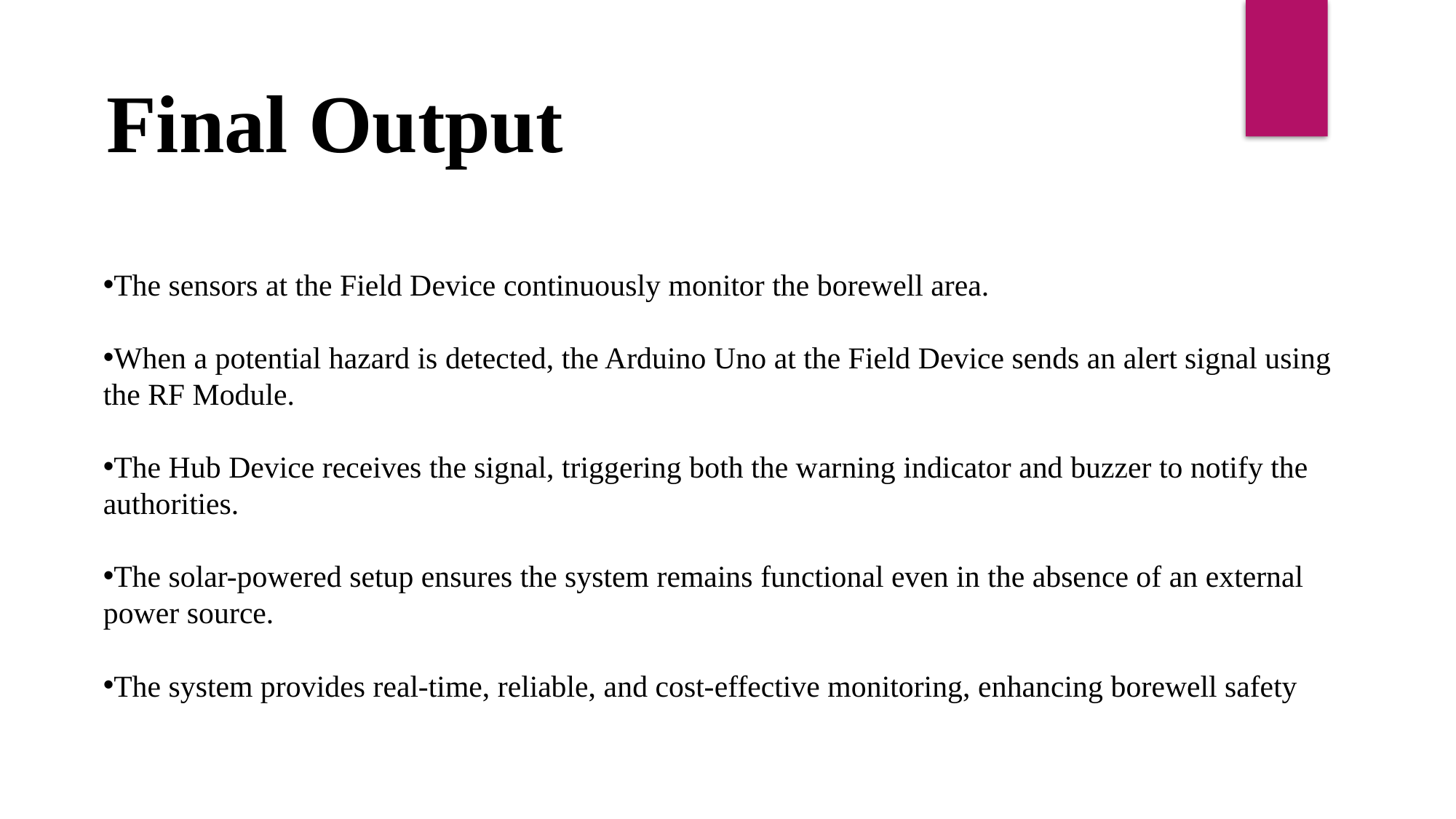

Final Output

The sensors at the Field Device continuously monitor the borewell area.

When a potential hazard is detected, the Arduino Uno at the Field Device sends an alert signal using the RF Module.

The Hub Device receives the signal, triggering both the warning indicator and buzzer to notify the authorities.

The solar-powered setup ensures the system remains functional even in the absence of an external power source.

The system provides real-time, reliable, and cost-effective monitoring, enhancing borewell safety